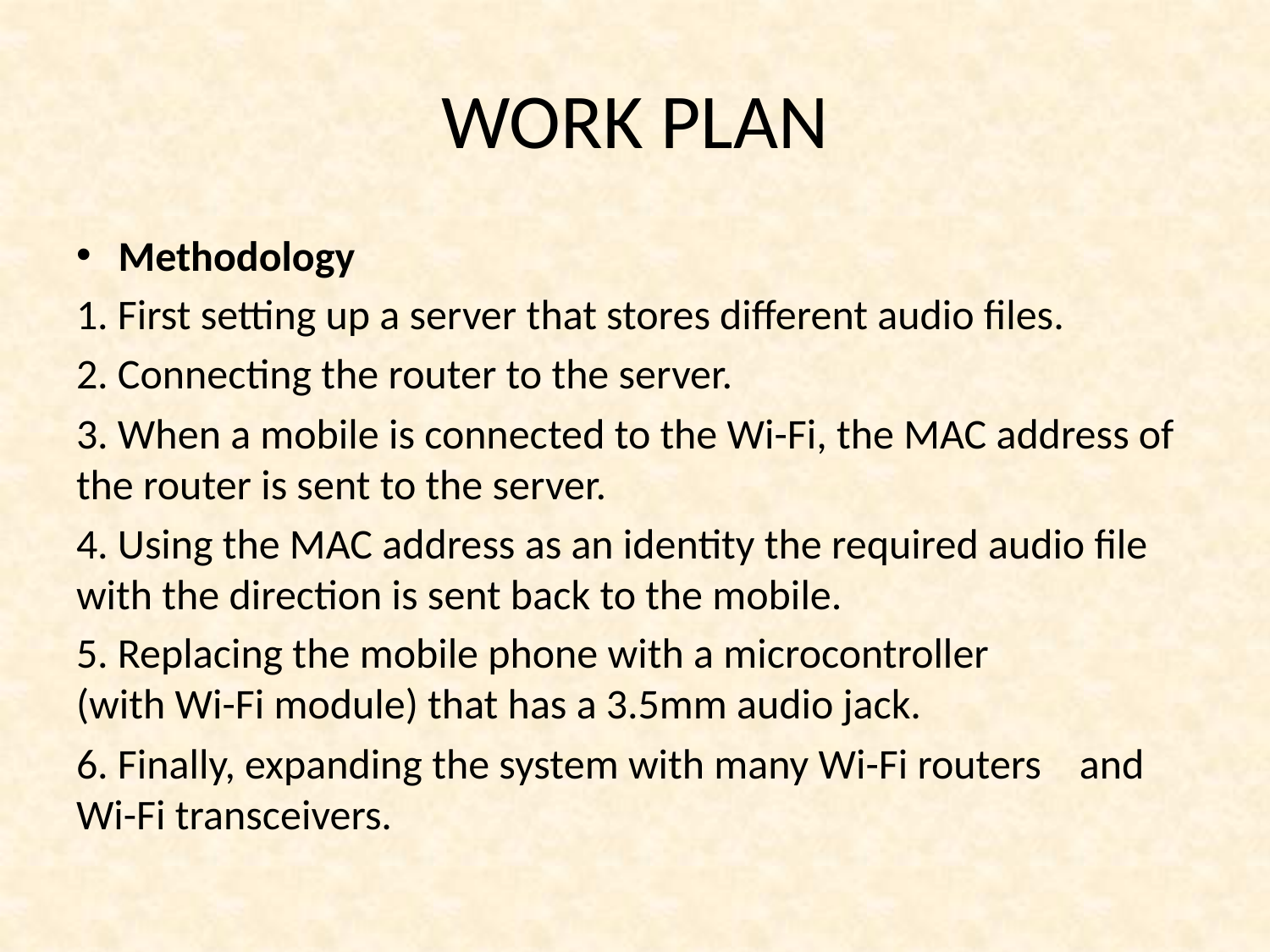

# WORK PLAN
Methodology
1. First setting up a server that stores different audio files.
2. Connecting the router to the server.
3. When a mobile is connected to the Wi-Fi, the MAC address of the router is sent to the server.
4. Using the MAC address as an identity the required audio file with the direction is sent back to the mobile.
5. Replacing the mobile phone with a microcontroller                   (with Wi-Fi module) that has a 3.5mm audio jack.
6. Finally, expanding the system with many Wi-Fi routers    and Wi-Fi transceivers.